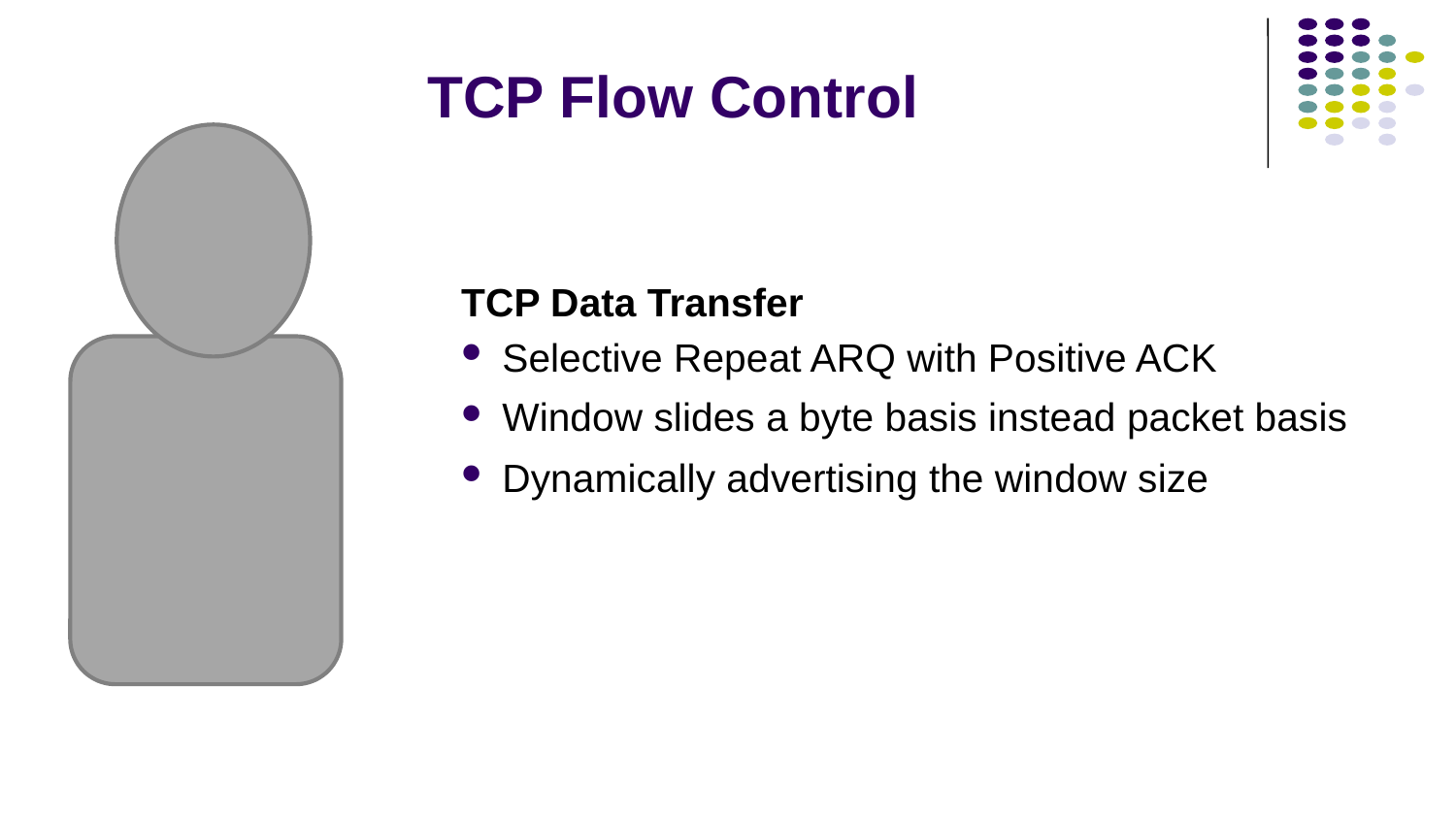

# TCP Flow Control

TCP Data Transfer
Selective Repeat ARQ with Positive ACK
Window slides a byte basis instead packet basis
Dynamically advertising the window size